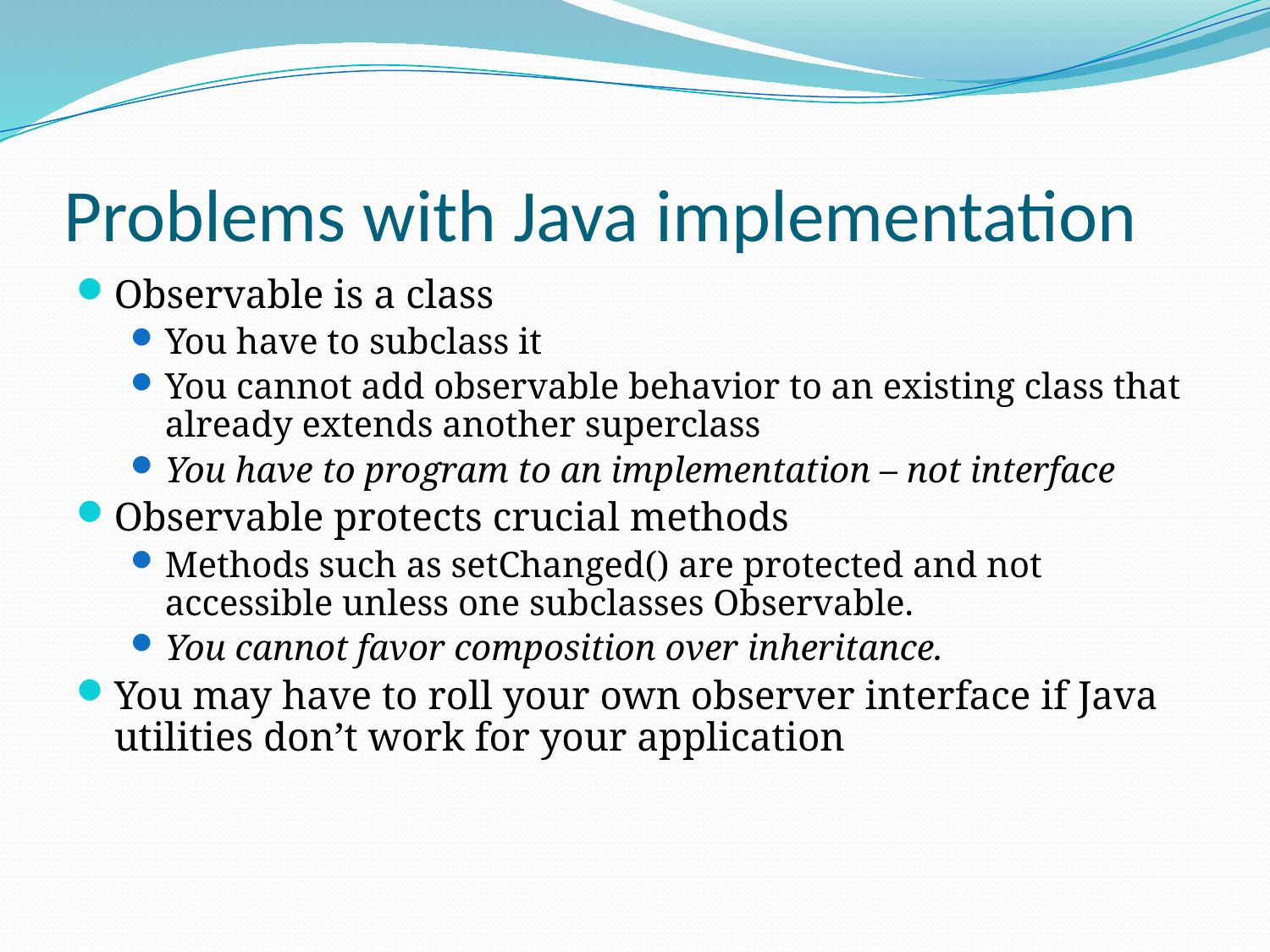

# Problems with Java implementation
Observable is a class
You have to subclass it
You cannot add observable behavior to an existing class that already extends another superclass
You have to program to an implementation – not interface
Observable protects crucial methods
Methods such as setChanged() are protected and not accessible unless one subclasses Observable.
You cannot favor composition over inheritance.
You may have to roll your own observer interface if Java utilities don’t work for your application